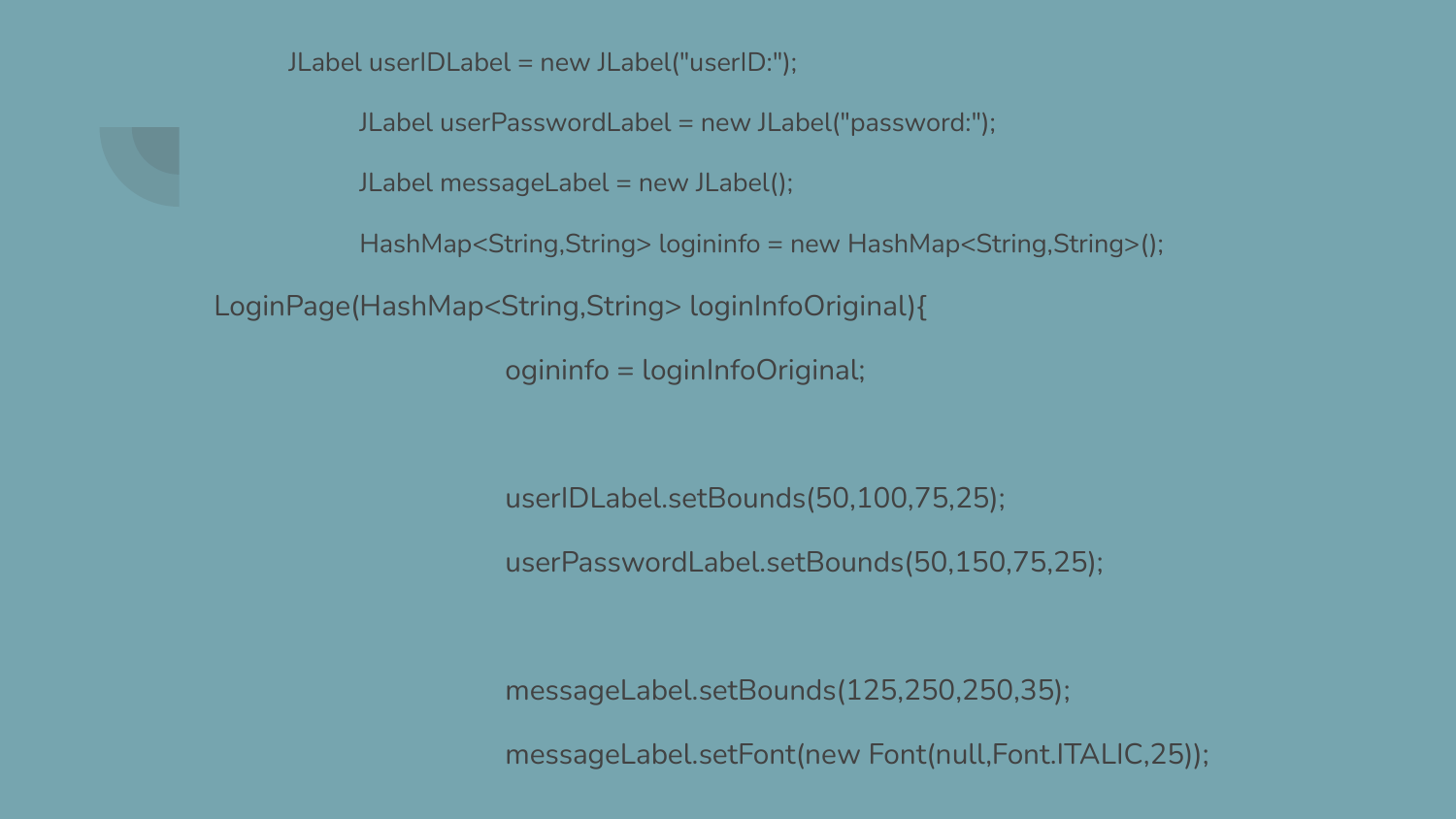

JLabel userIDLabel = new JLabel("userID:");
	JLabel userPasswordLabel = new JLabel("password:");
	JLabel messageLabel = new JLabel();
	HashMap<String,String> logininfo = new HashMap<String,String>();
LoginPage(HashMap<String,String> loginInfoOriginal){
		ogininfo = loginInfoOriginal;

		userIDLabel.setBounds(50,100,75,25);
		userPasswordLabel.setBounds(50,150,75,25);

		messageLabel.setBounds(125,250,250,35);
		messageLabel.setFont(new Font(null,Font.ITALIC,25));